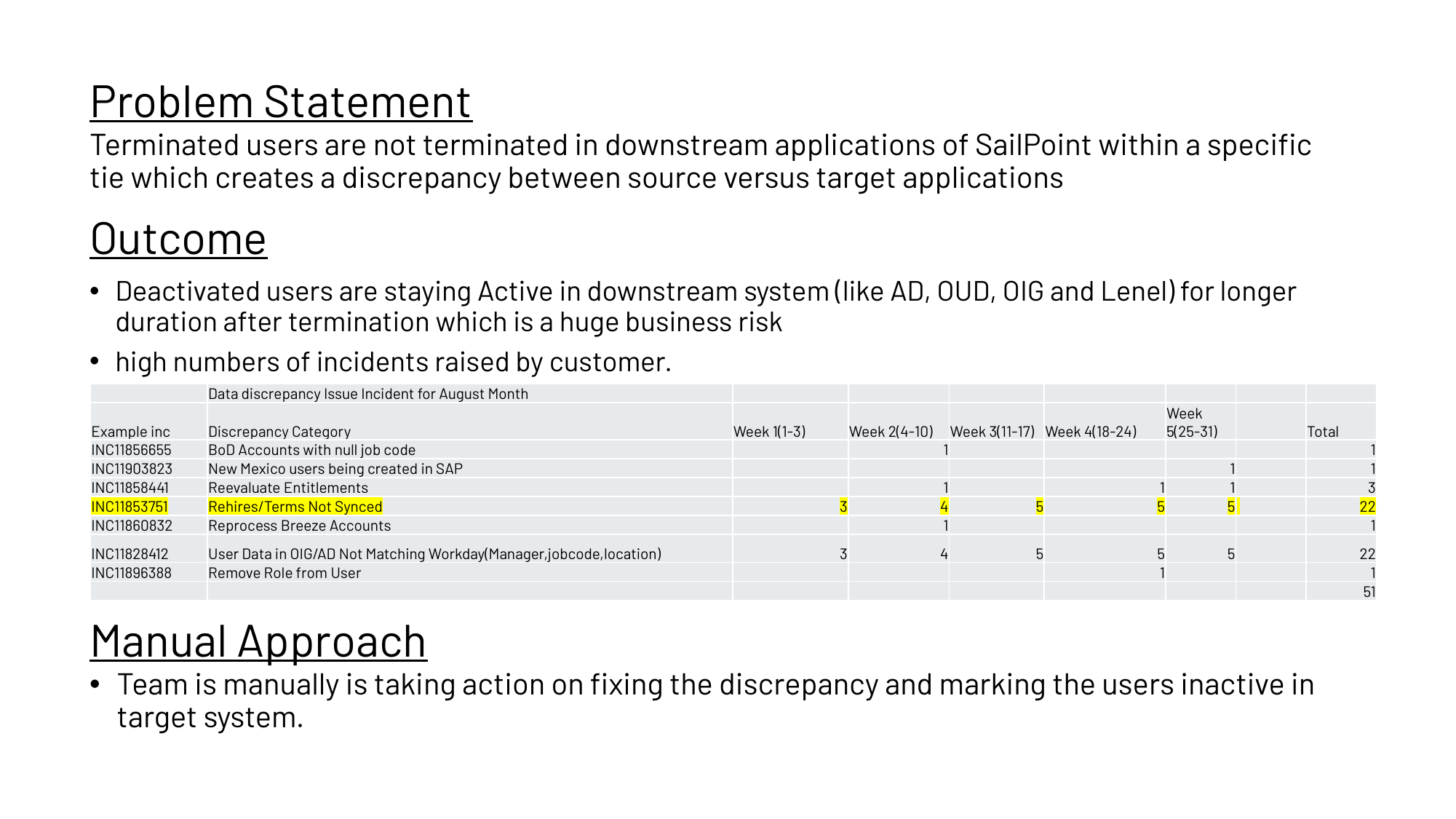

# Problem Statement
Terminated users are not terminated in downstream applications of SailPoint within a specific tie which creates a discrepancy between source versus target applications
Outcome
Deactivated users are staying Active in downstream system (like AD, OUD, OIG and Lenel) for longer duration after termination which is a huge business risk
high numbers of incidents raised by customer.
|  | Data discrepancy Issue Incident for August Month |  |  |  |  |  |  |  |
| --- | --- | --- | --- | --- | --- | --- | --- | --- |
| Example inc | Discrepancy Category | Week 1(1-3) | Week 2(4-10) | Week 3(11-17) | Week 4(18-24) | Week 5(25-31) |  | Total |
| INC11856655 | BoD Accounts with null job code |  | 1 |  |  |  |  | 1 |
| INC11903823 | New Mexico users being created in SAP |  |  |  |  | 1 |  | 1 |
| INC11858441 | Reevaluate Entitlements |  | 1 |  | 1 | 1 |  | 3 |
| INC11853751 | Rehires/Terms Not Synced | 3 | 4 | 5 | 5 | 5 |  | 22 |
| INC11860832 | Reprocess Breeze Accounts |  | 1 |  |  |  |  | 1 |
| INC11828412 | User Data in OIG/AD Not Matching Workday(Manager,jobcode,location) | 3 | 4 | 5 | 5 | 5 |  | 22 |
| INC11896388 | Remove Role from User |  |  |  | 1 |  |  | 1 |
|  |  |  |  |  |  |  |  | 51 |
Manual Approach
Team is manually is taking action on fixing the discrepancy and marking the users inactive in target system.